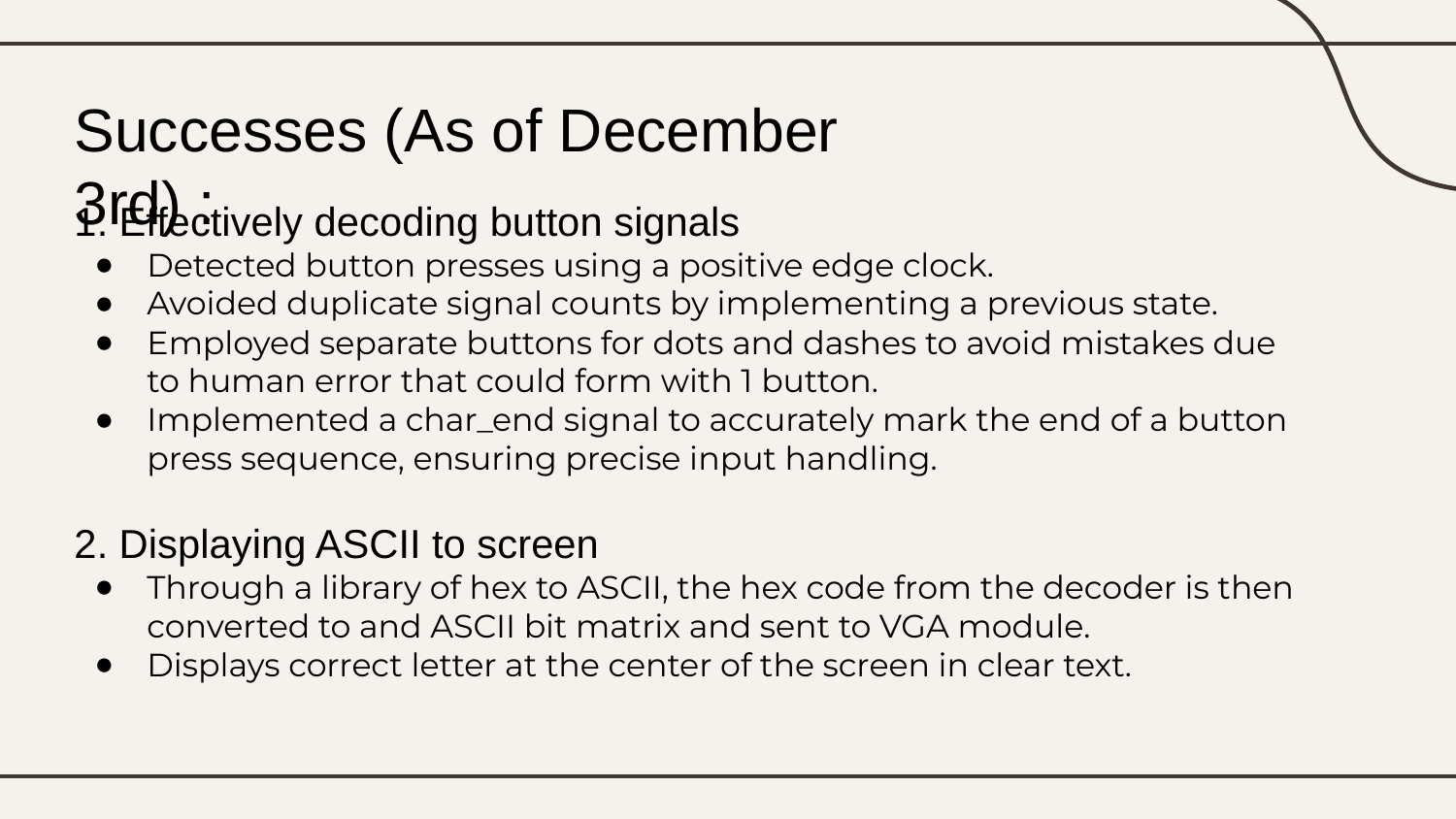

# Successes (As of December 3rd) :
1. Effectively decoding button signals
Detected button presses using a positive edge clock.
Avoided duplicate signal counts by implementing a previous state.
Employed separate buttons for dots and dashes to avoid mistakes due to human error that could form with 1 button.
Implemented a char_end signal to accurately mark the end of a button press sequence, ensuring precise input handling.

2. Displaying ASCII to screen
Through a library of hex to ASCII, the hex code from the decoder is then converted to and ASCII bit matrix and sent to VGA module.
Displays correct letter at the center of the screen in clear text.